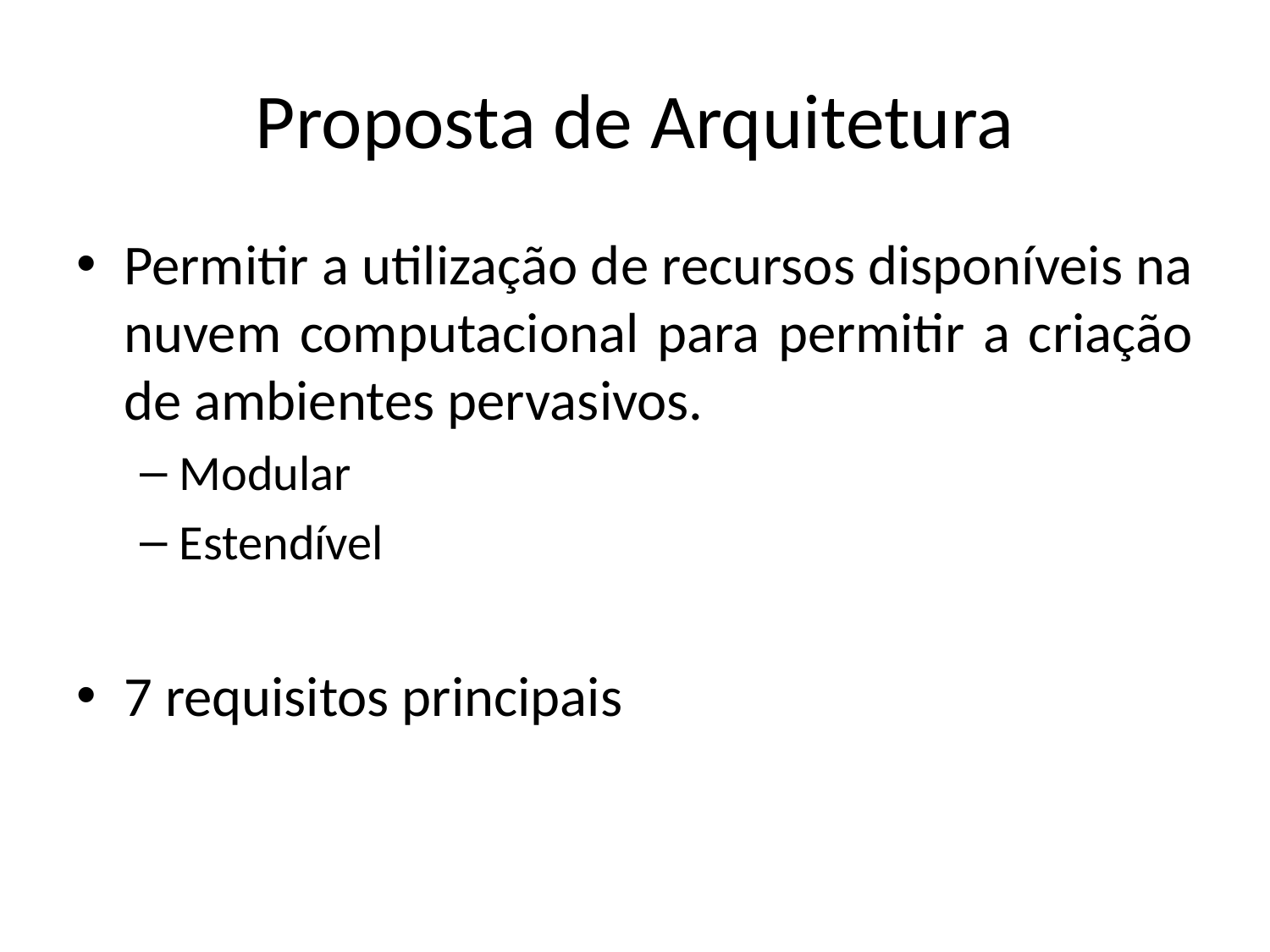

# Proposta de Arquitetura
Permitir a utilização de recursos disponíveis na nuvem computacional para permitir a criação de ambientes pervasivos.
Modular
Estendível

7 requisitos principais